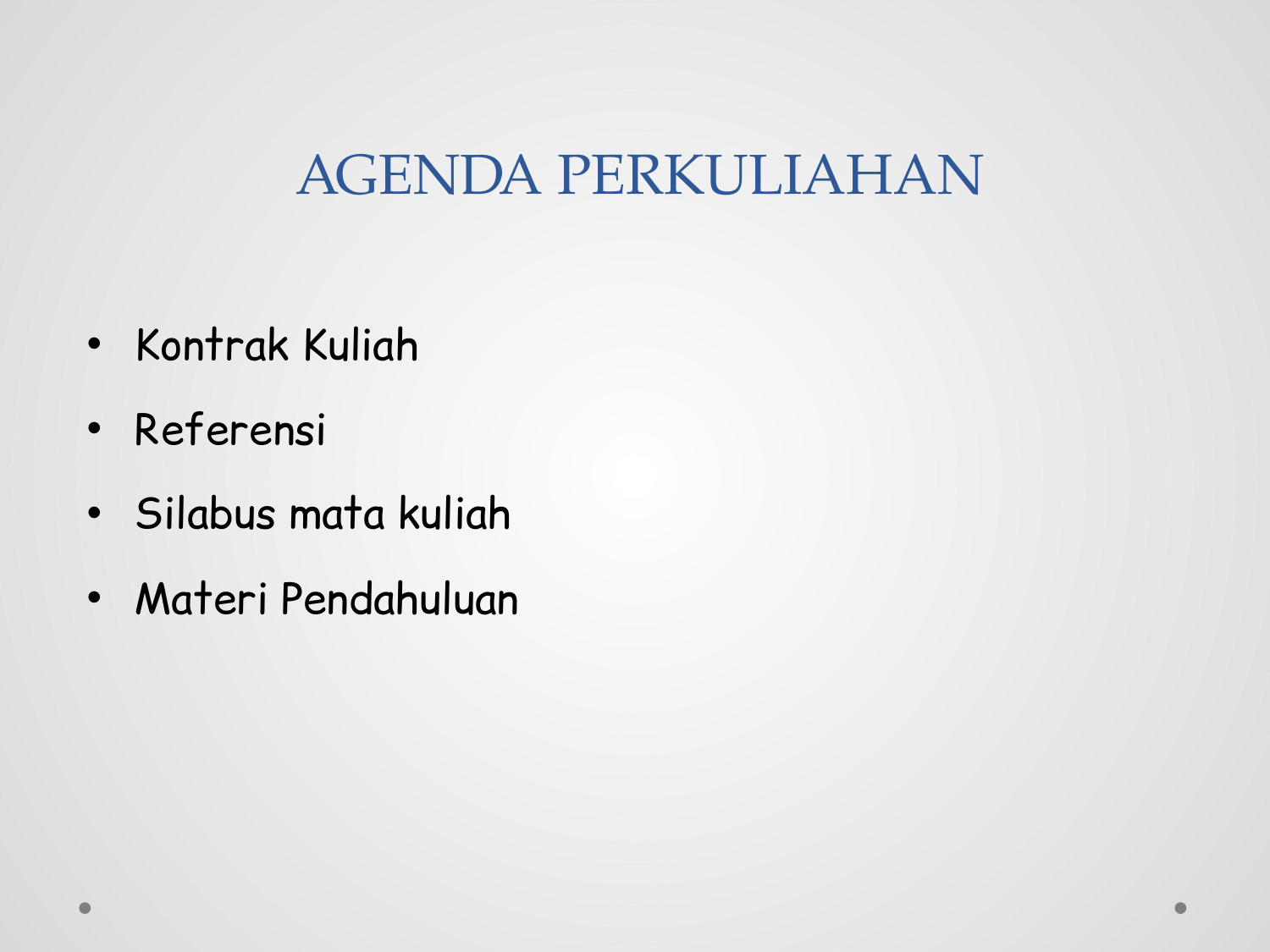

# AGENDA PERKULIAHAN
Kontrak Kuliah
Referensi
Silabus mata kuliah
Materi Pendahuluan